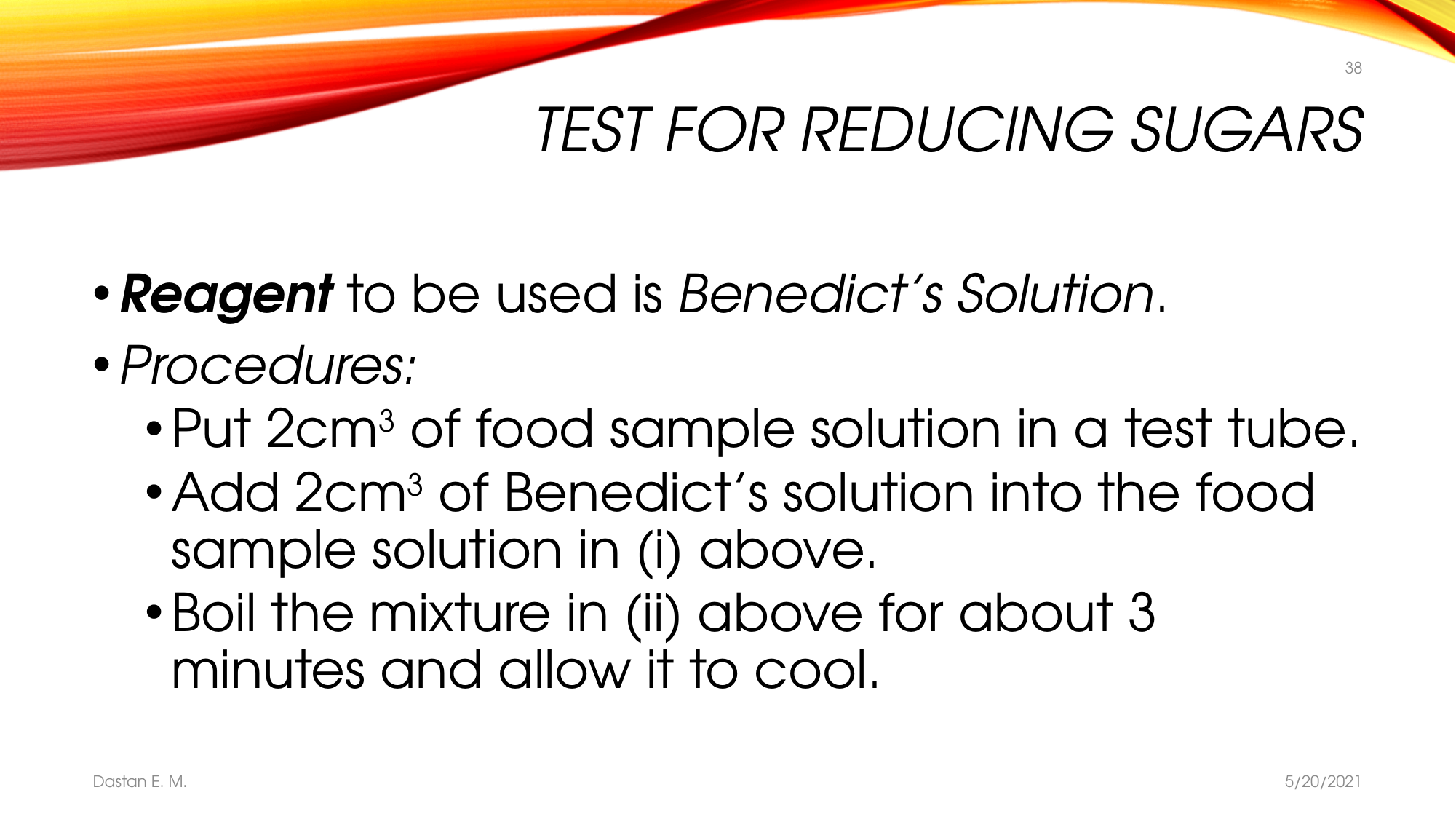

38
# Test for Reducing Sugars
Reagent to be used is Benedict’s Solution.
Procedures:
Put 2cm3 of food sample solution in a test tube.
Add 2cm3 of Benedict’s solution into the food sample solution in (i) above.
Boil the mixture in (ii) above for about 3 minutes and allow it to cool.

Dastan E. M.
5/20/2021